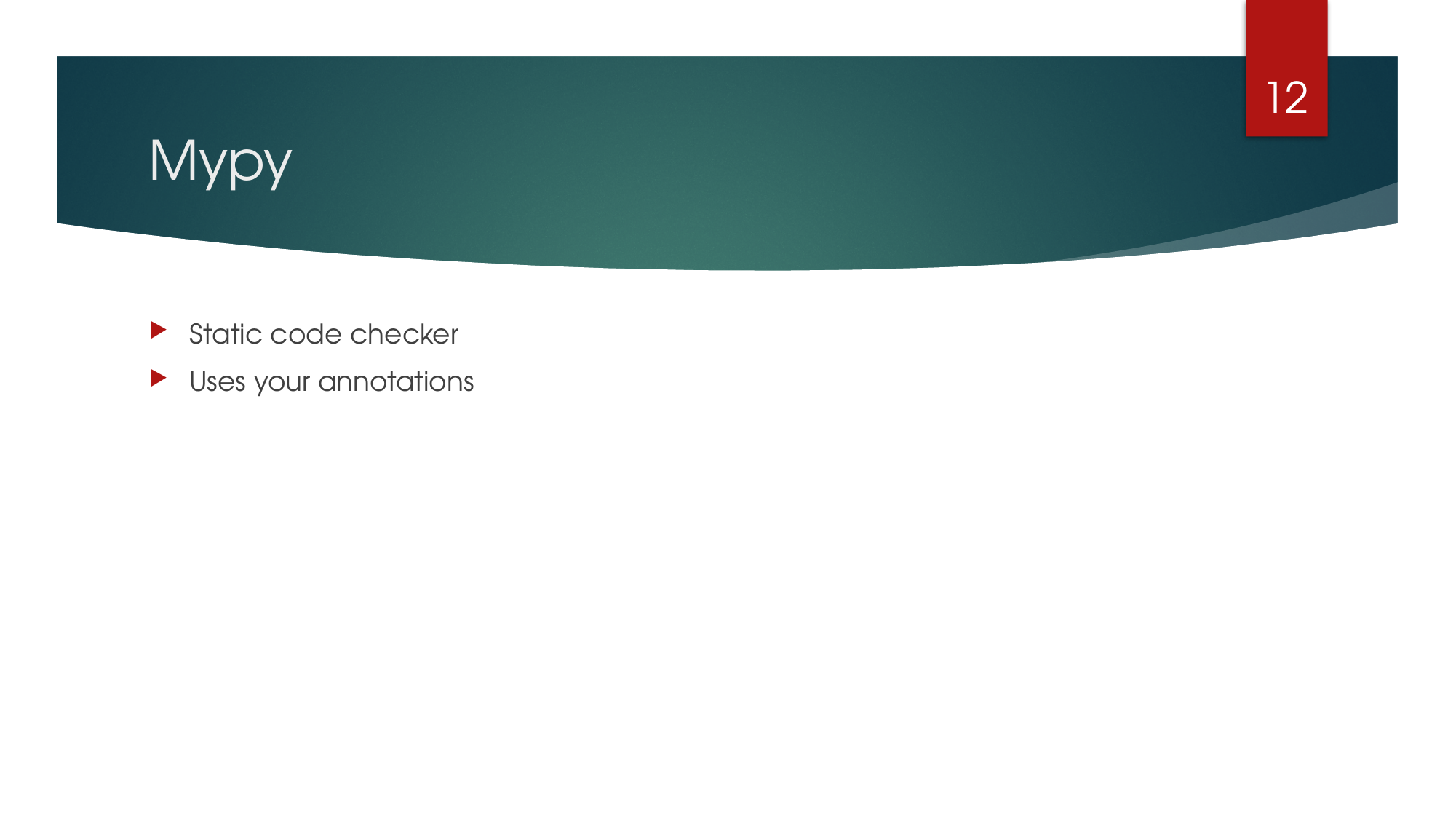

12
# Mypy
Static code checker
Uses your annotations